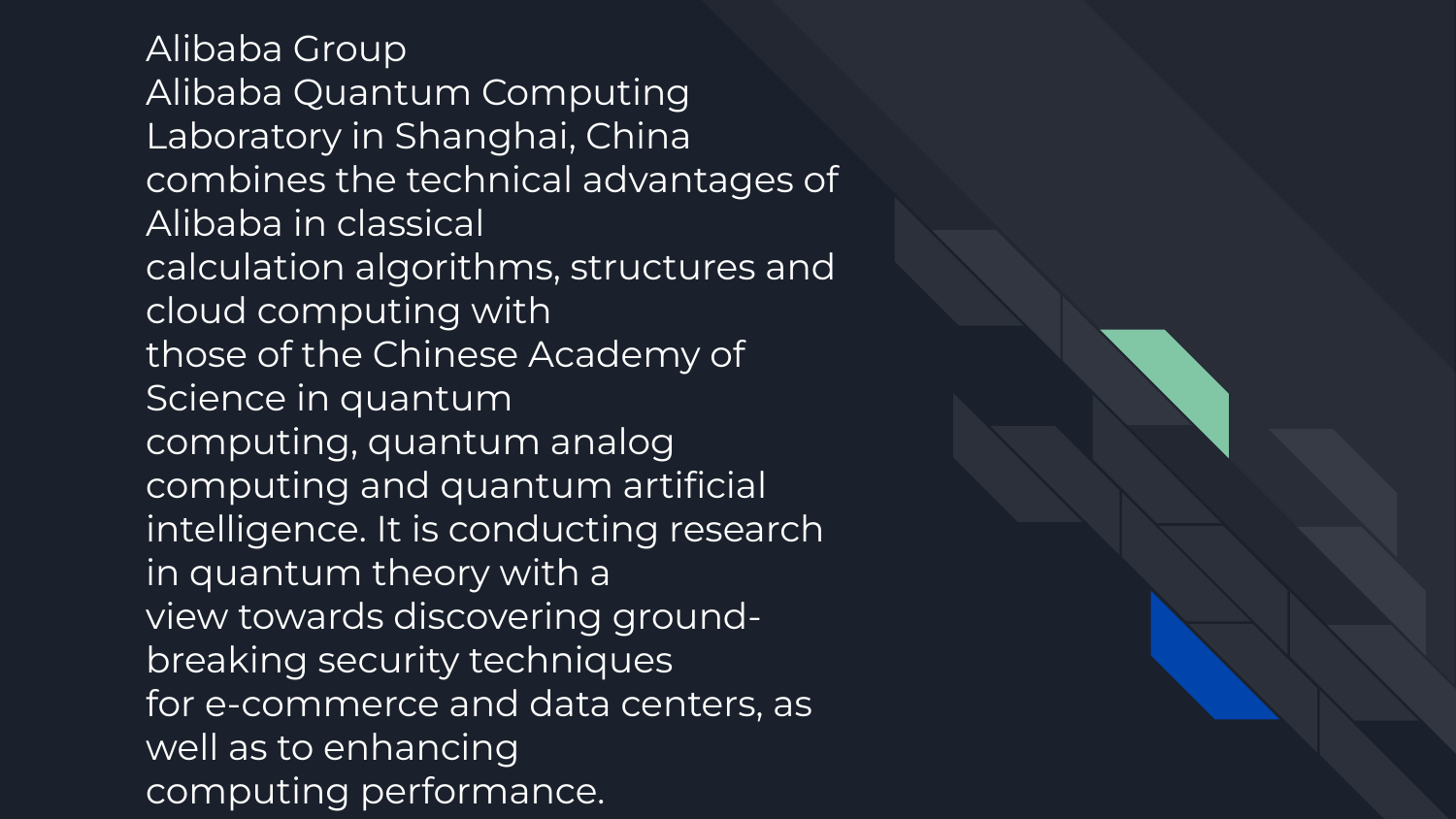

# Alibaba Group Alibaba Quantum Computing Laboratory in Shanghai, China combines the technical advantages of Alibaba in classical calculation algorithms, structures and cloud computing with those of the Chinese Academy of Science in quantum computing, quantum analog computing and quantum artificial intelligence. It is conducting research in quantum theory with a view towards discovering ground-breaking security techniques for e-commerce and data centers, as well as to enhancing computing performance.